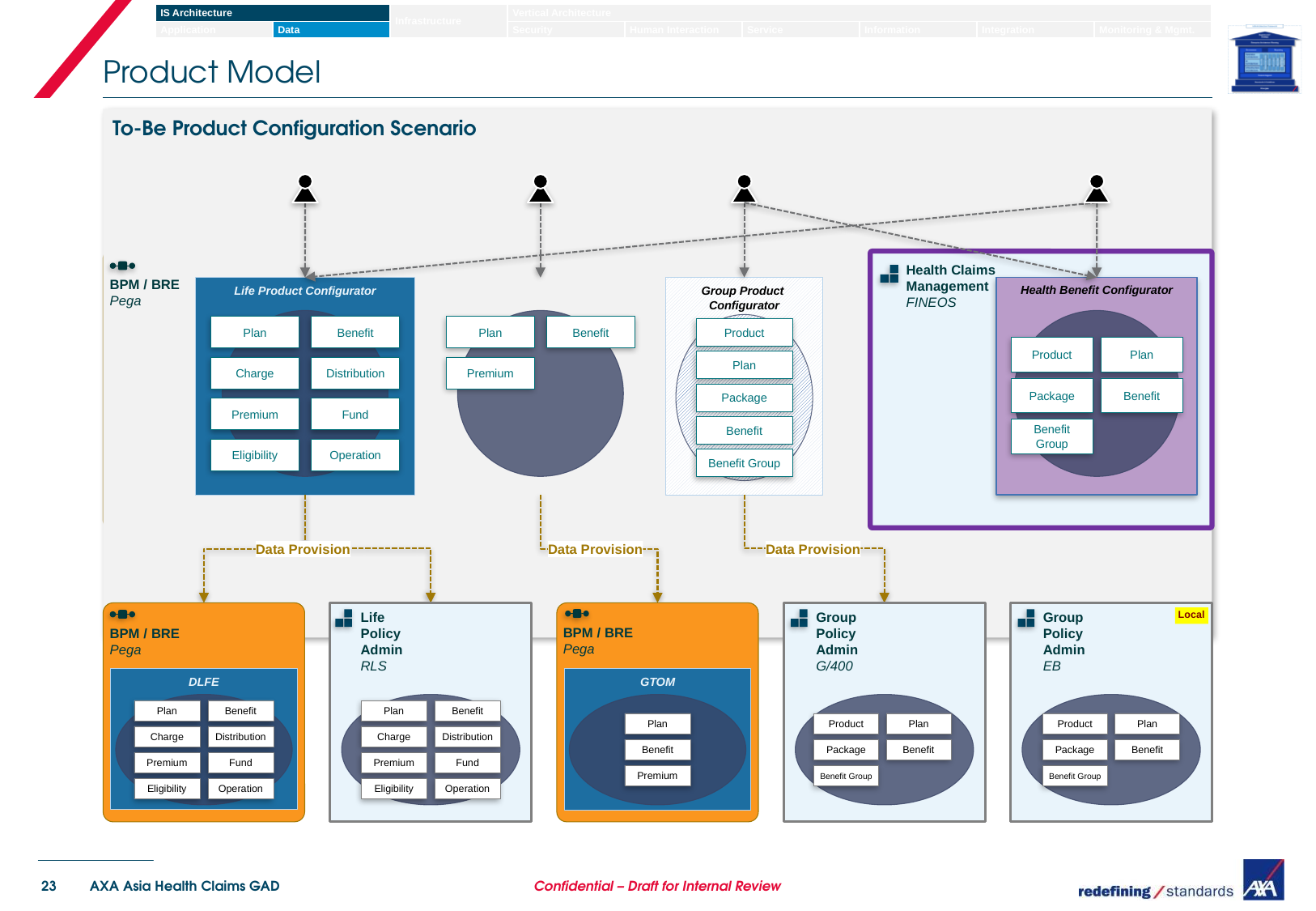

# Product Model
To-Be Product Configuration Scenario
Life Product
Developer

P&C Product
Developer

Group Health
Product Developer

Individual Health
Product Developer

BPM / BRE
Pega
Health Claims
Management
FINEOS

Life Product Configurator
P&C Product Configurator
Group Product
Configurator
Health Benefit Configurator

Plan
Benefit
Plan
Benefit
Premium
Product
Product
Plan
Package
Benefit
Benefit
Group
Plan
Charge
Distribution
Package
Premium
Fund
Benefit
Eligibility
Operation
Benefit Group
Data Provision
Data Provision
Data Provision

Local
Life Policy
Admin
RLS

Group
Policy
Admin
G/400

Group Policy
Admin
EB

BPM / BRE
Pega
BPM / BRE
Pega
DLFE
GTOM

Plan
Benefit
Charge
Distribution
Premium
Fund
Eligibility
Operation
Plan
Benefit
Charge
Distribution
Premium
Fund
Eligibility
Operation
Plan
Benefit
Premium
Product
Plan
Package
Benefit
Benefit Group
Product
Plan
Package
Benefit
Benefit Group
23